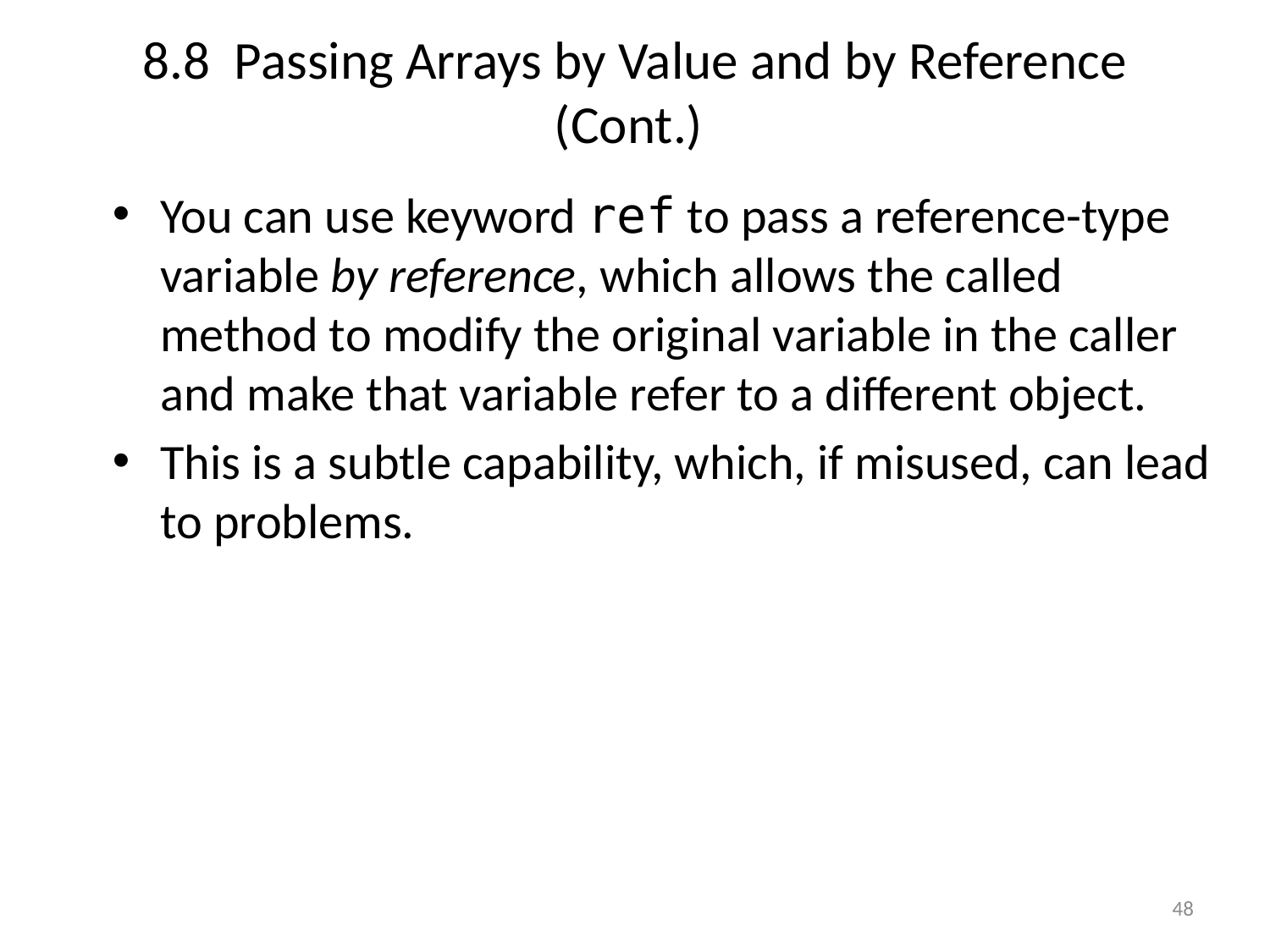

# 8.8  Passing Arrays by Value and by Reference (Cont.)
You can use keyword ref to pass a reference-type variable by reference, which allows the called method to modify the original variable in the caller and make that variable refer to a different object.
This is a subtle capability, which, if misused, can lead to problems.
48